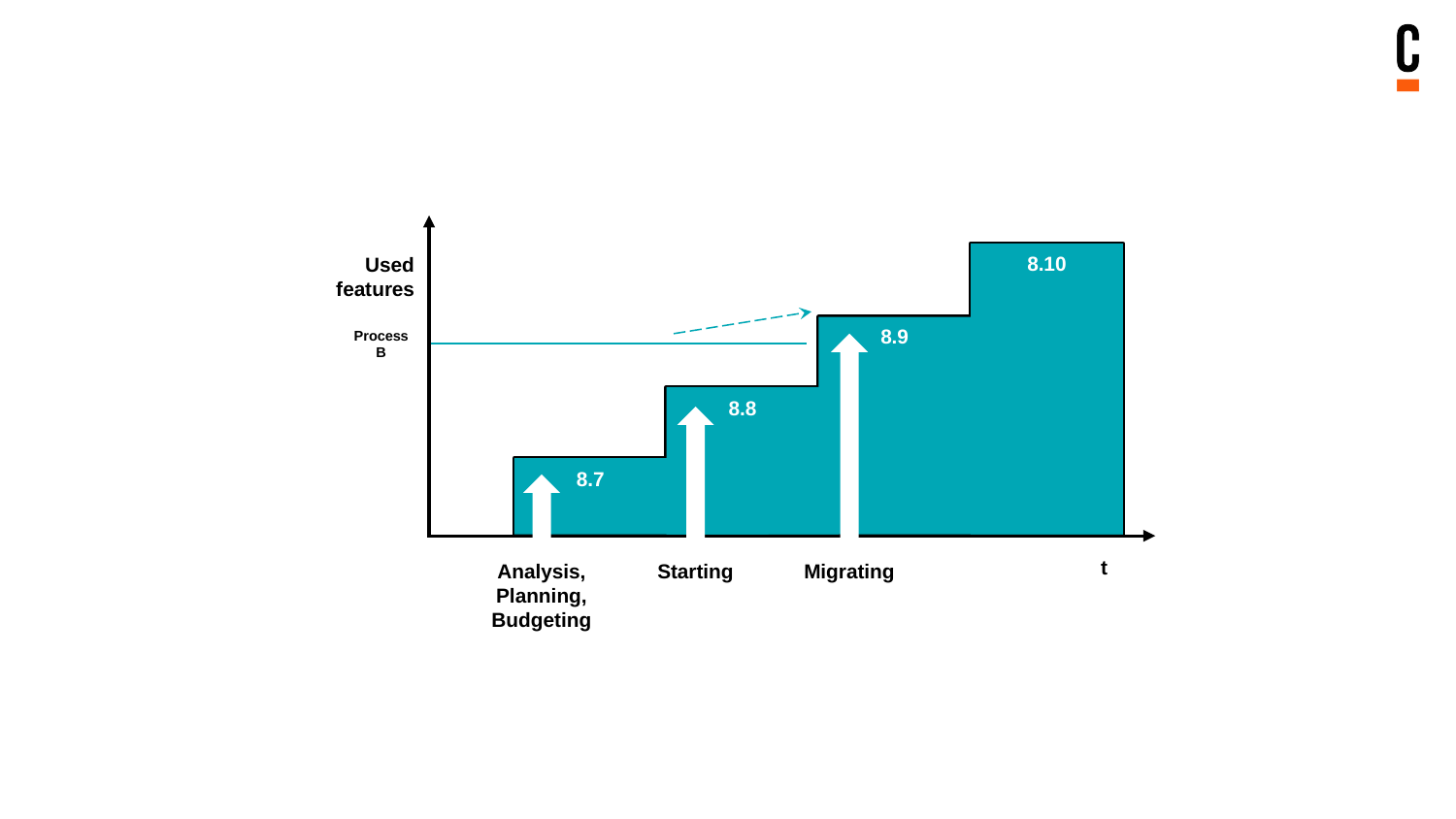

Used
features

8.10

8.9
Process B

8.8

8.7

t
Analysis,
Planning,
Budgeting
Starting
Migrating